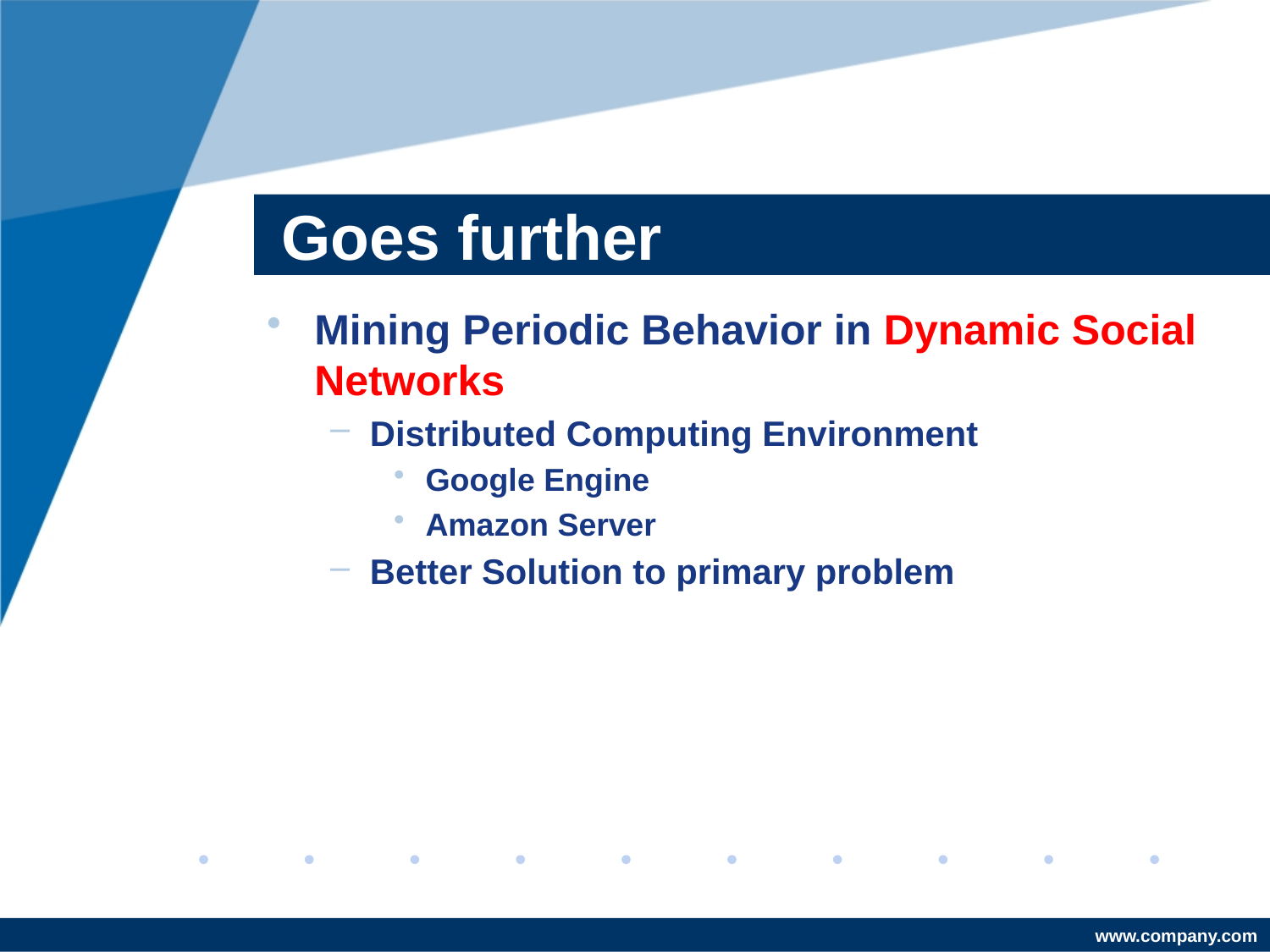

# Goes further
Mining Periodic Behavior in Dynamic Social Networks
Distributed Computing Environment
Google Engine
Amazon Server
Better Solution to primary problem